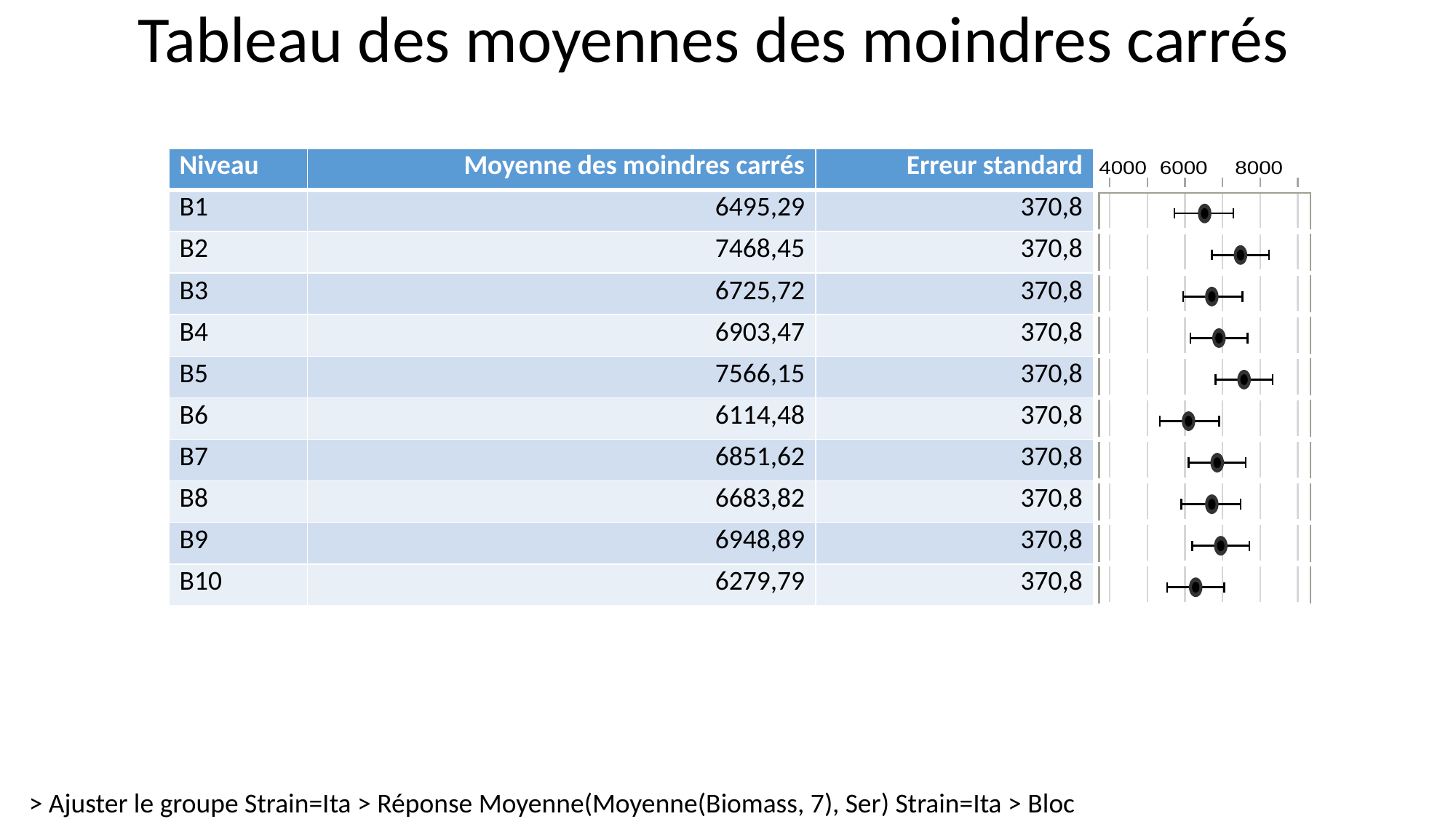

# Tableau des moyennes des moindres carrés
| Niveau | Moyenne des moindres carrés | Erreur standard |  |
| --- | --- | --- | --- |
| B1 | 6495,29 | 370,8 |  |
| B2 | 7468,45 | 370,8 |  |
| B3 | 6725,72 | 370,8 |  |
| B4 | 6903,47 | 370,8 |  |
| B5 | 7566,15 | 370,8 |  |
| B6 | 6114,48 | 370,8 |  |
| B7 | 6851,62 | 370,8 |  |
| B8 | 6683,82 | 370,8 |  |
| B9 | 6948,89 | 370,8 |  |
| B10 | 6279,79 | 370,8 |  |
> Ajuster le groupe Strain=Ita > Réponse Moyenne(Moyenne(Biomass, 7), Ser) Strain=Ita > Bloc